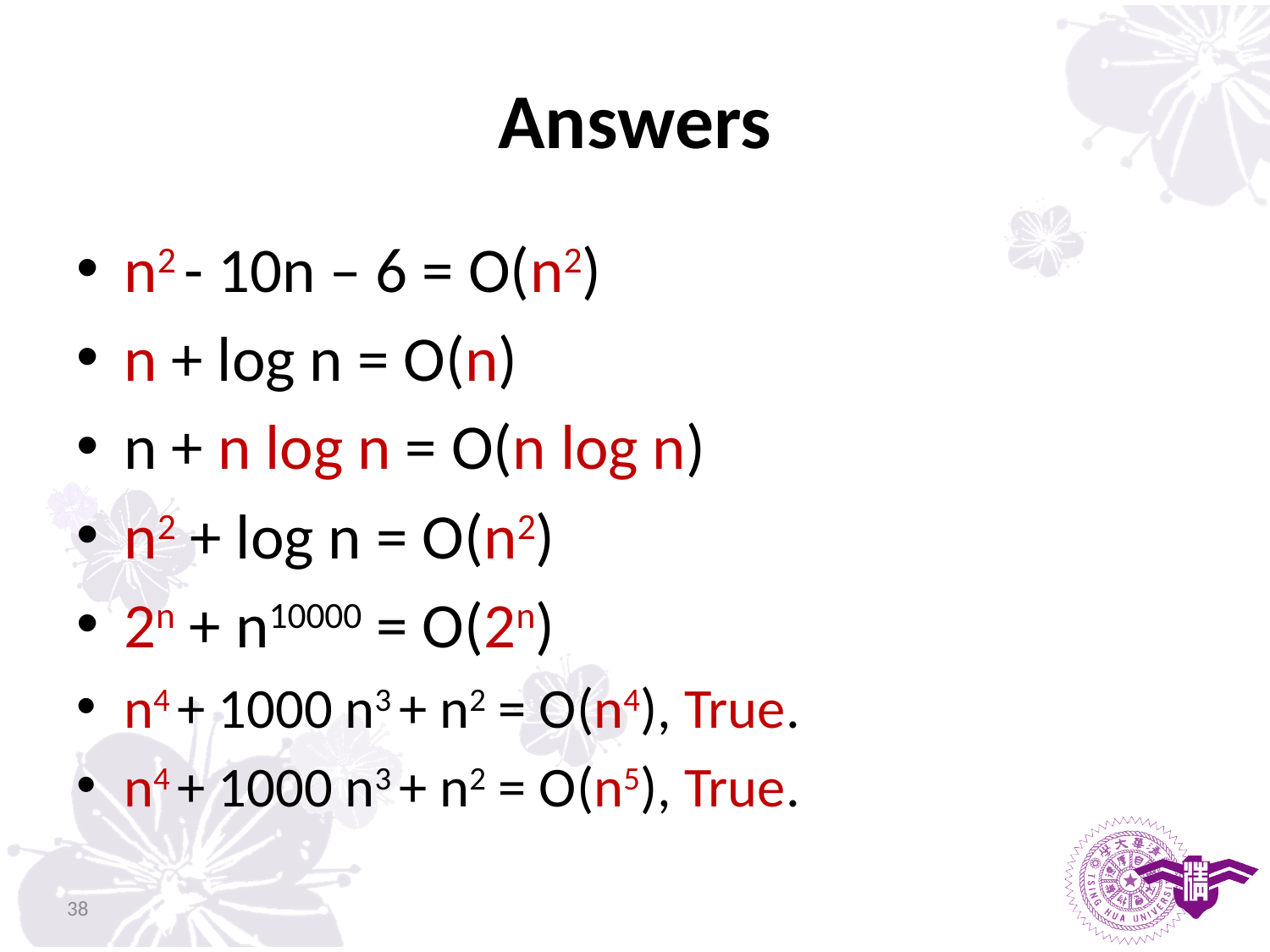

# Answers
n2 - 10n – 6 = O(n2)
n + log n = O(n)
n + n log n = O(n log n)
n2 + log n = O(n2)
2n + n10000 = O(2n)
n4 + 1000 n3 + n2 = O(n4), True.
n4 + 1000 n3 + n2 = O(n5), True.

38